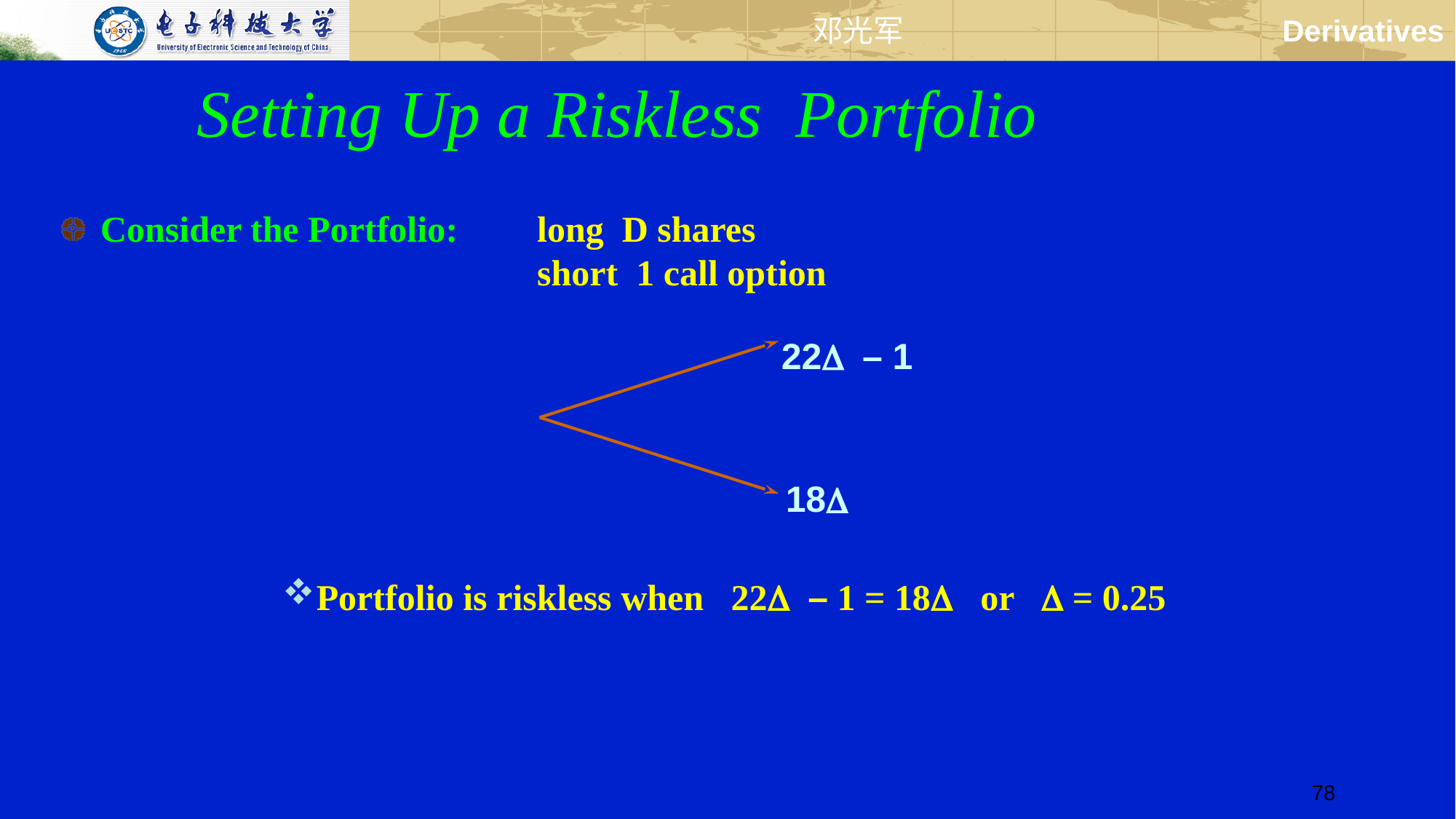

Setting Up a Riskless  Portfolio
Consider the Portfolio:	long  D shares						            short  1 call option

22Δ – 1

18Δ
Portfolio is riskless when   22Δ – 1 = 18Δ   or   Δ = 0.25